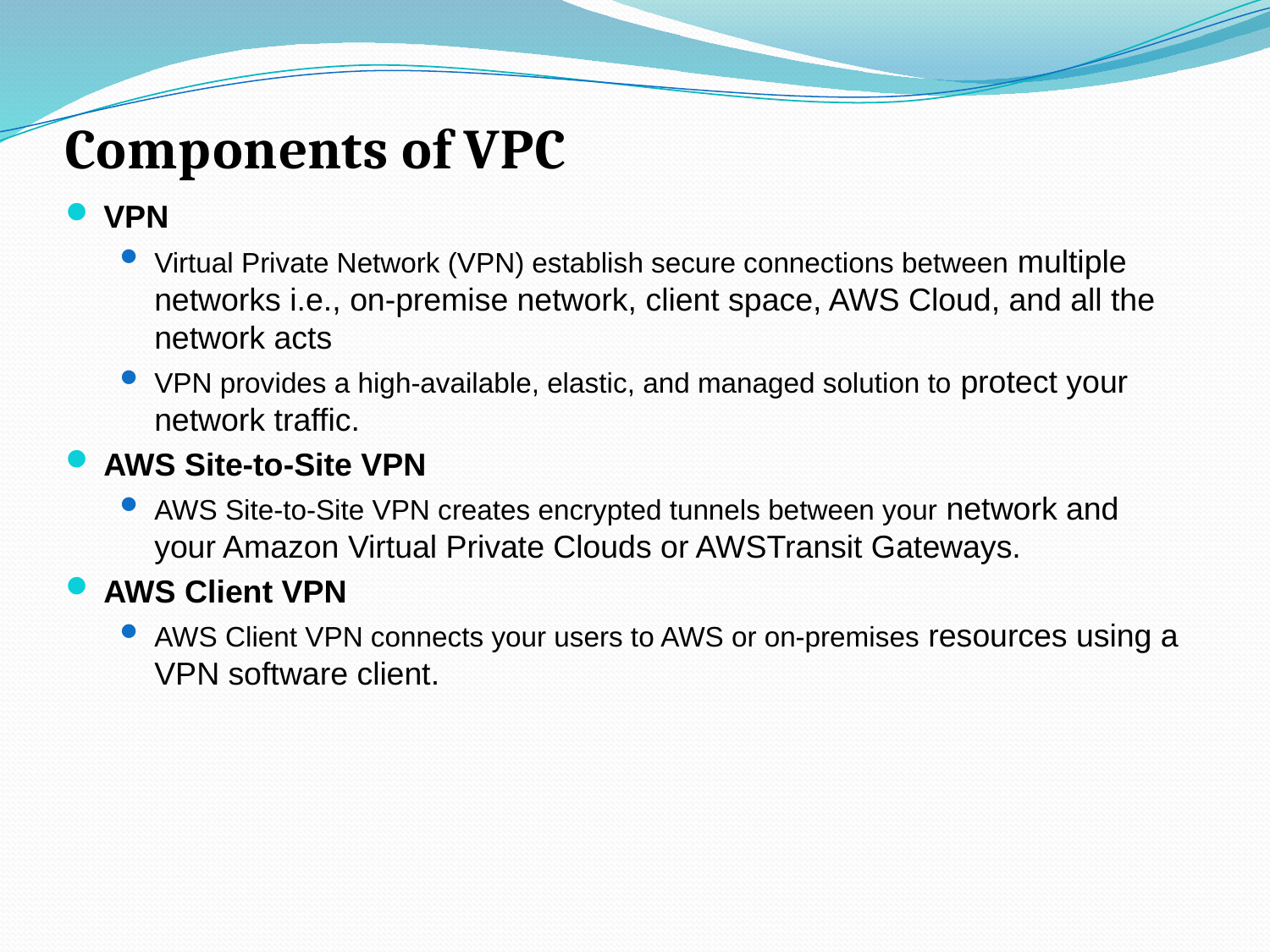

# Components of VPC
VPN
Virtual Private Network (VPN) establish secure connections between multiple networks i.e., on-premise network, client space, AWS Cloud, and all the network acts
VPN provides a high-available, elastic, and managed solution to protect your network traffic.
AWS Site-to-Site VPN
AWS Site-to-Site VPN creates encrypted tunnels between your network and your Amazon Virtual Private Clouds or AWSTransit Gateways.
AWS Client VPN
AWS Client VPN connects your users to AWS or on-premises resources using a VPN software client.